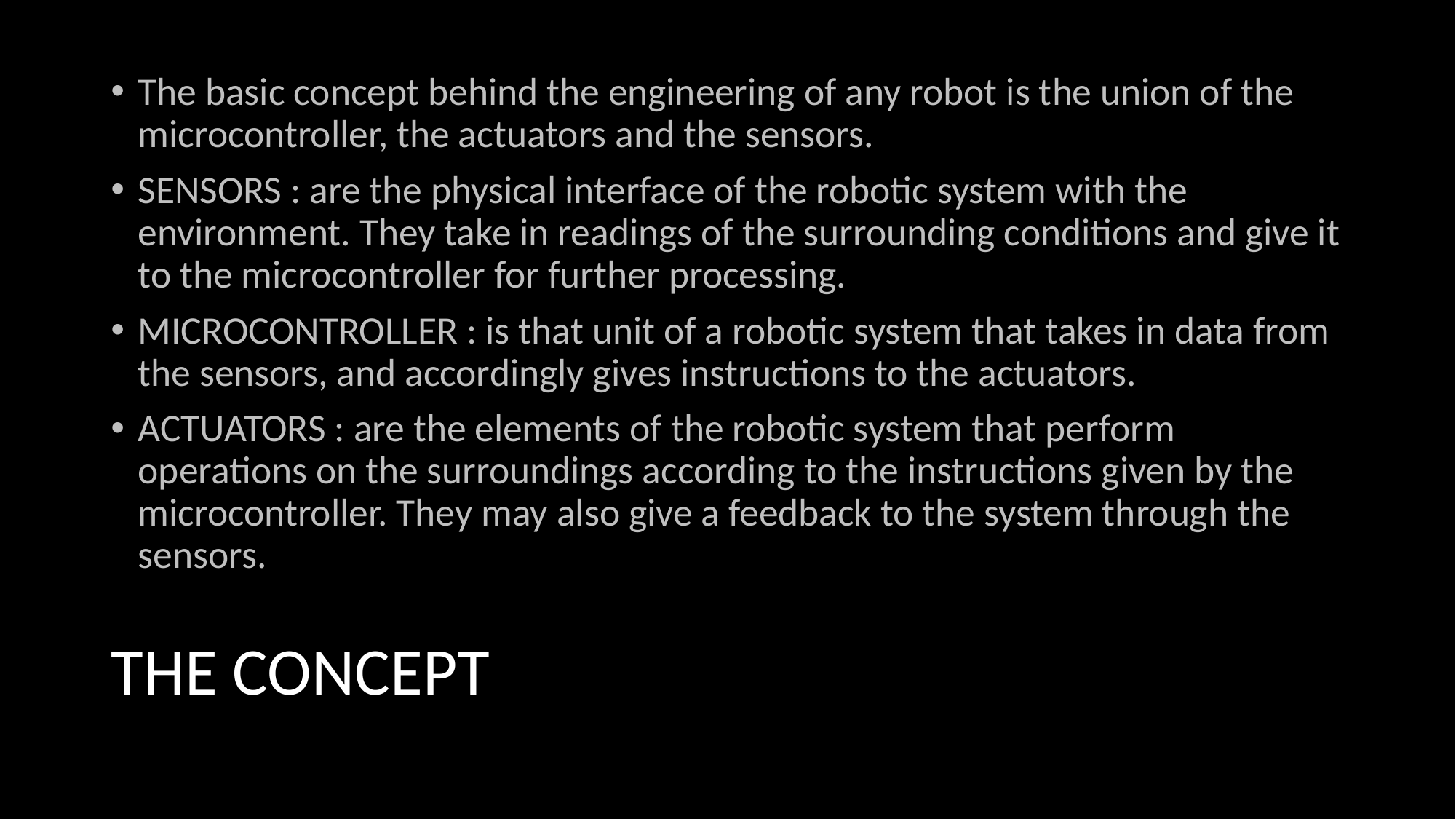

The basic concept behind the engineering of any robot is the union of the microcontroller, the actuators and the sensors.
SENSORS : are the physical interface of the robotic system with the environment. They take in readings of the surrounding conditions and give it to the microcontroller for further processing.
MICROCONTROLLER : is that unit of a robotic system that takes in data from the sensors, and accordingly gives instructions to the actuators.
ACTUATORS : are the elements of the robotic system that perform operations on the surroundings according to the instructions given by the microcontroller. They may also give a feedback to the system through the sensors.
# THE CONCEPT